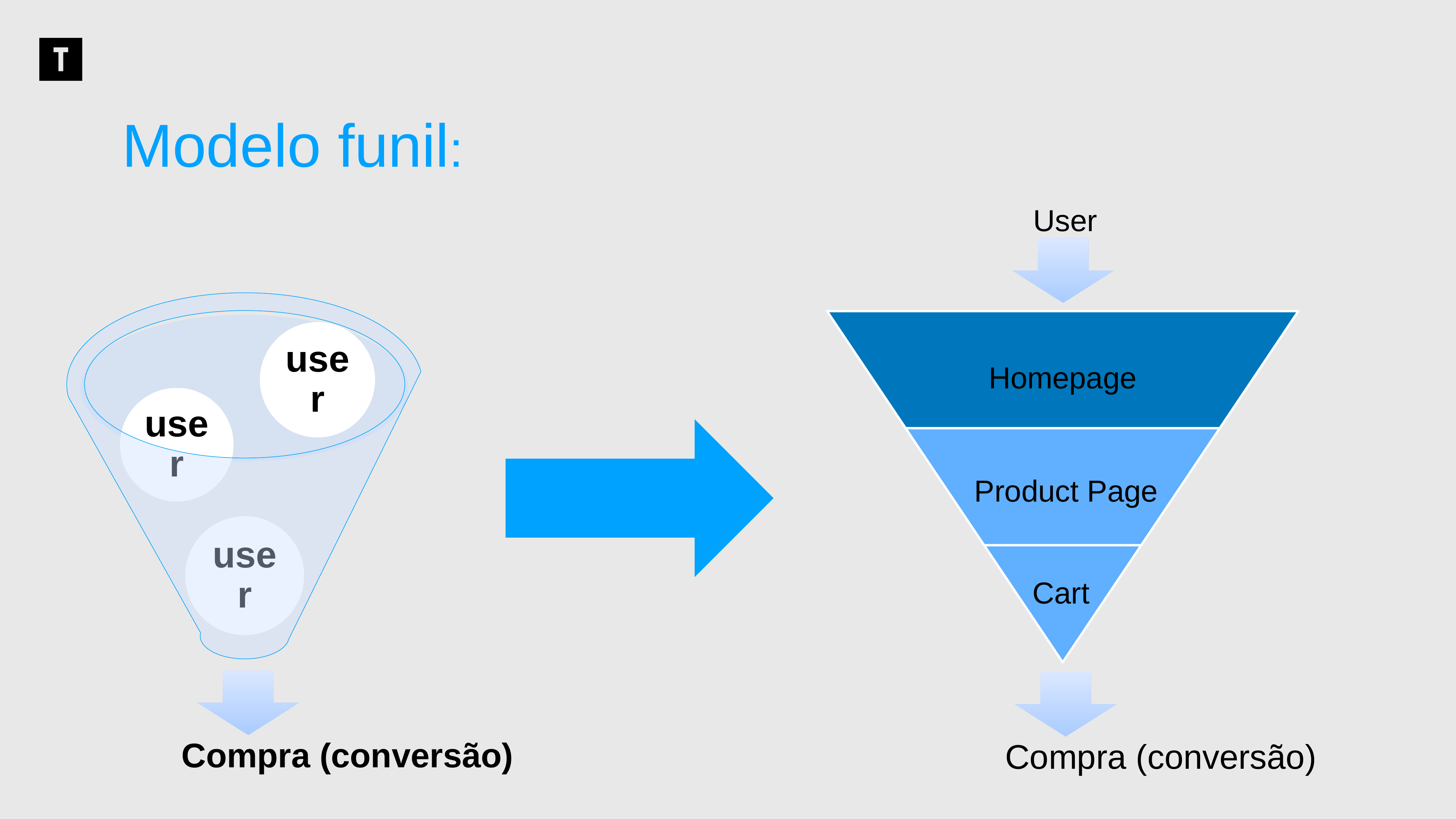

Modelo funil:
User
Compra (conversão)
user
user
user

Homepage

Product Page
Cart

Compra (conversão)